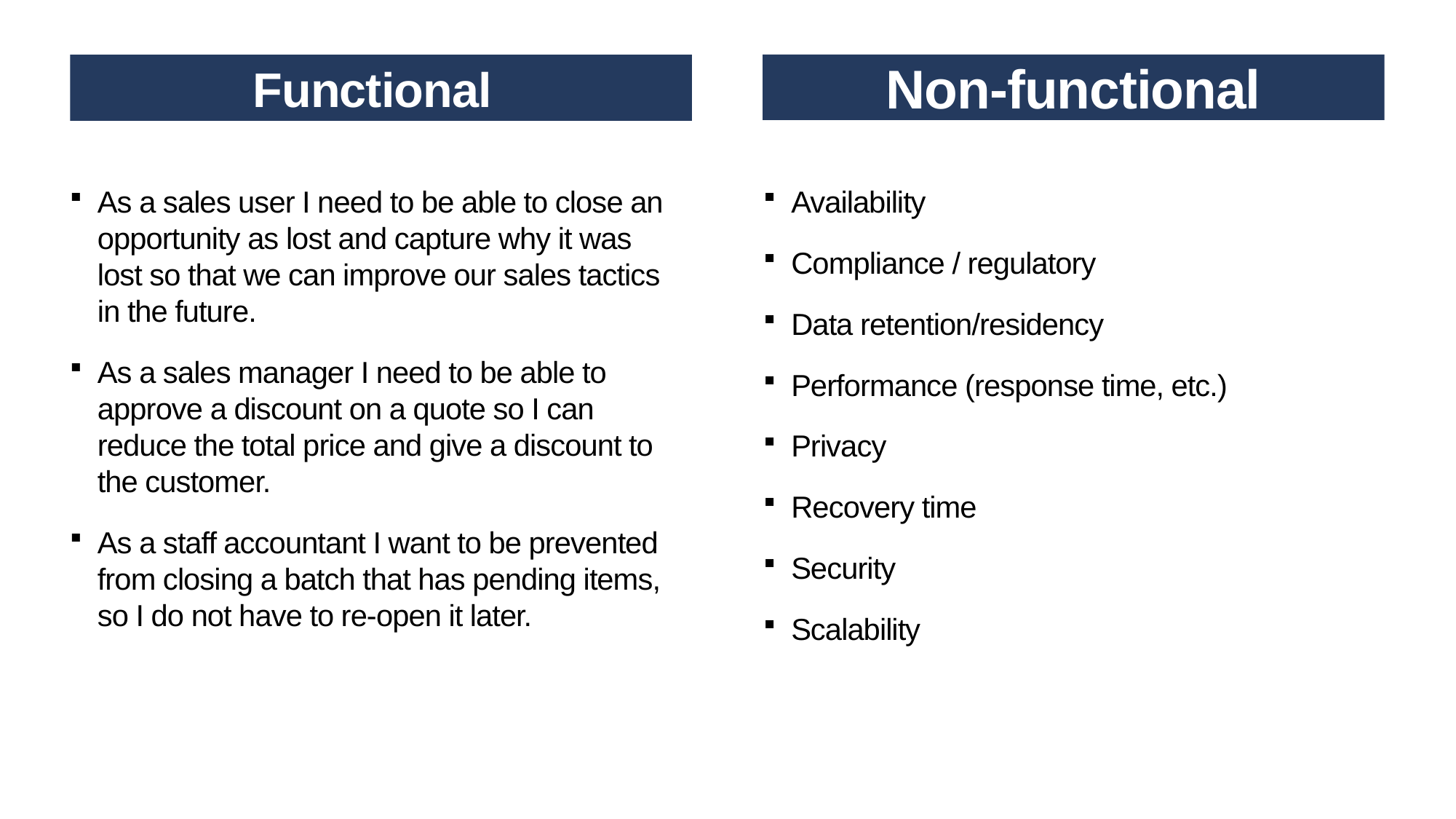

# Functional
Non-functional
As a sales user I need to be able to close an opportunity as lost and capture why it was lost so that we can improve our sales tactics in the future.
As a sales manager I need to be able to approve a discount on a quote so I can reduce the total price and give a discount to the customer.
As a staff accountant I want to be prevented from closing a batch that has pending items, so I do not have to re-open it later.
Availability
Compliance / regulatory
Data retention/residency
Performance (response time, etc.)
Privacy
Recovery time
Security
Scalability